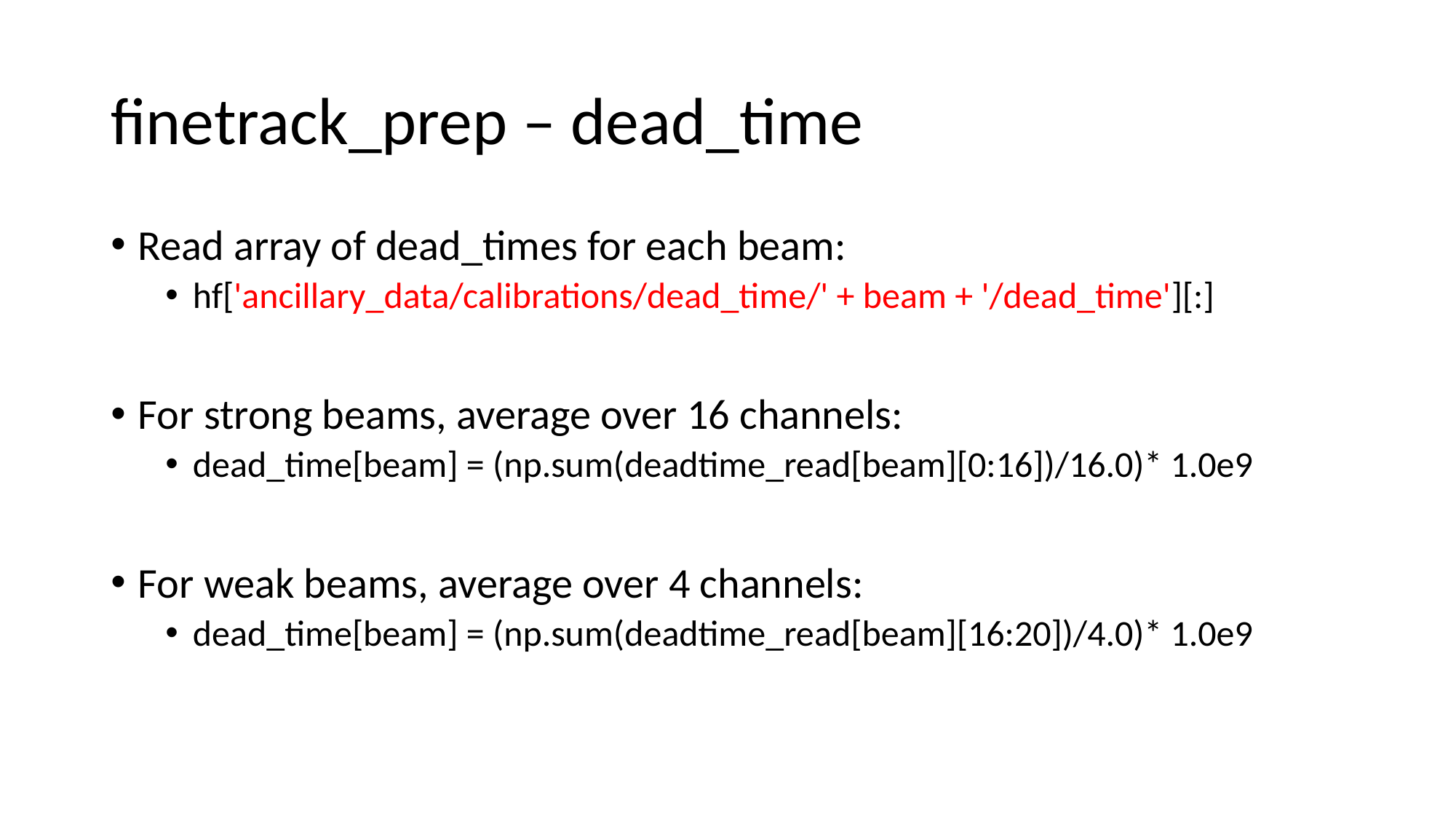

# finetrack_prep – dead_time
Read array of dead_times for each beam:
hf['ancillary_data/calibrations/dead_time/' + beam + '/dead_time'][:]

For strong beams, average over 16 channels:
dead_time[beam] = (np.sum(deadtime_read[beam][0:16])/16.0)* 1.0e9

For weak beams, average over 4 channels:
dead_time[beam] = (np.sum(deadtime_read[beam][16:20])/4.0)* 1.0e9